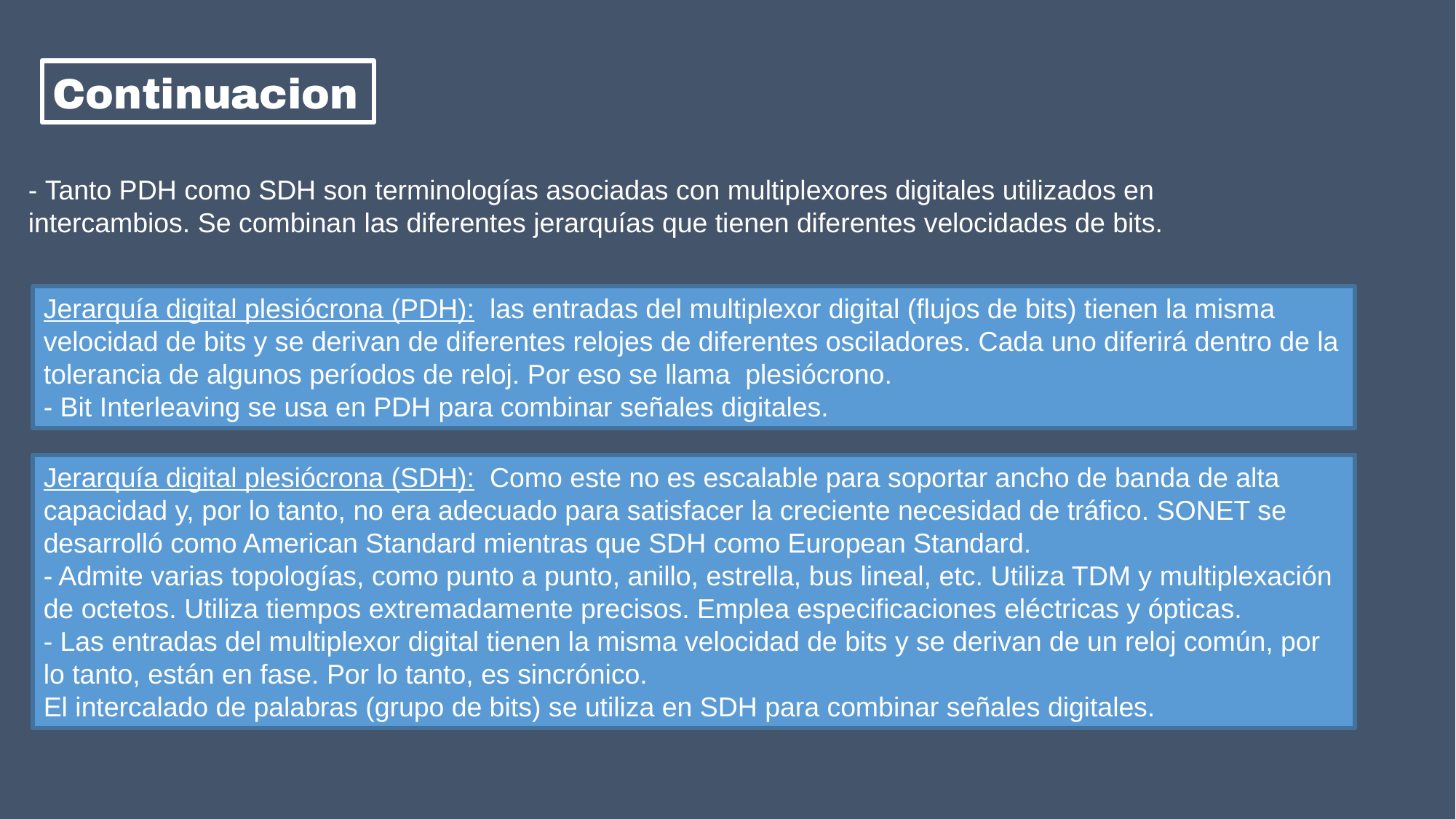

Continuacion
- Tanto PDH como SDH son terminologías asociadas con multiplexores digitales utilizados en intercambios. Se combinan las diferentes jerarquías que tienen diferentes velocidades de bits.
Jerarquía digital plesiócrona (PDH):  las entradas del multiplexor digital (flujos de bits) tienen la misma velocidad de bits y se derivan de diferentes relojes de diferentes osciladores. Cada uno diferirá dentro de la tolerancia de algunos períodos de reloj. Por eso se llama  plesiócrono.
- Bit Interleaving se usa en PDH para combinar señales digitales.
Jerarquía digital plesiócrona (SDH):  Como este no es escalable para soportar ancho de banda de alta capacidad y, por lo tanto, no era adecuado para satisfacer la creciente necesidad de tráfico. SONET se desarrolló como American Standard mientras que SDH como European Standard.
- Admite varias topologías, como punto a punto, anillo, estrella, bus lineal, etc. Utiliza TDM y multiplexación de octetos. Utiliza tiempos extremadamente precisos. Emplea especificaciones eléctricas y ópticas.
- Las entradas del multiplexor digital tienen la misma velocidad de bits y se derivan de un reloj común, por lo tanto, están en fase. Por lo tanto, es sincrónico.
El intercalado de palabras (grupo de bits) se utiliza en SDH para combinar señales digitales.